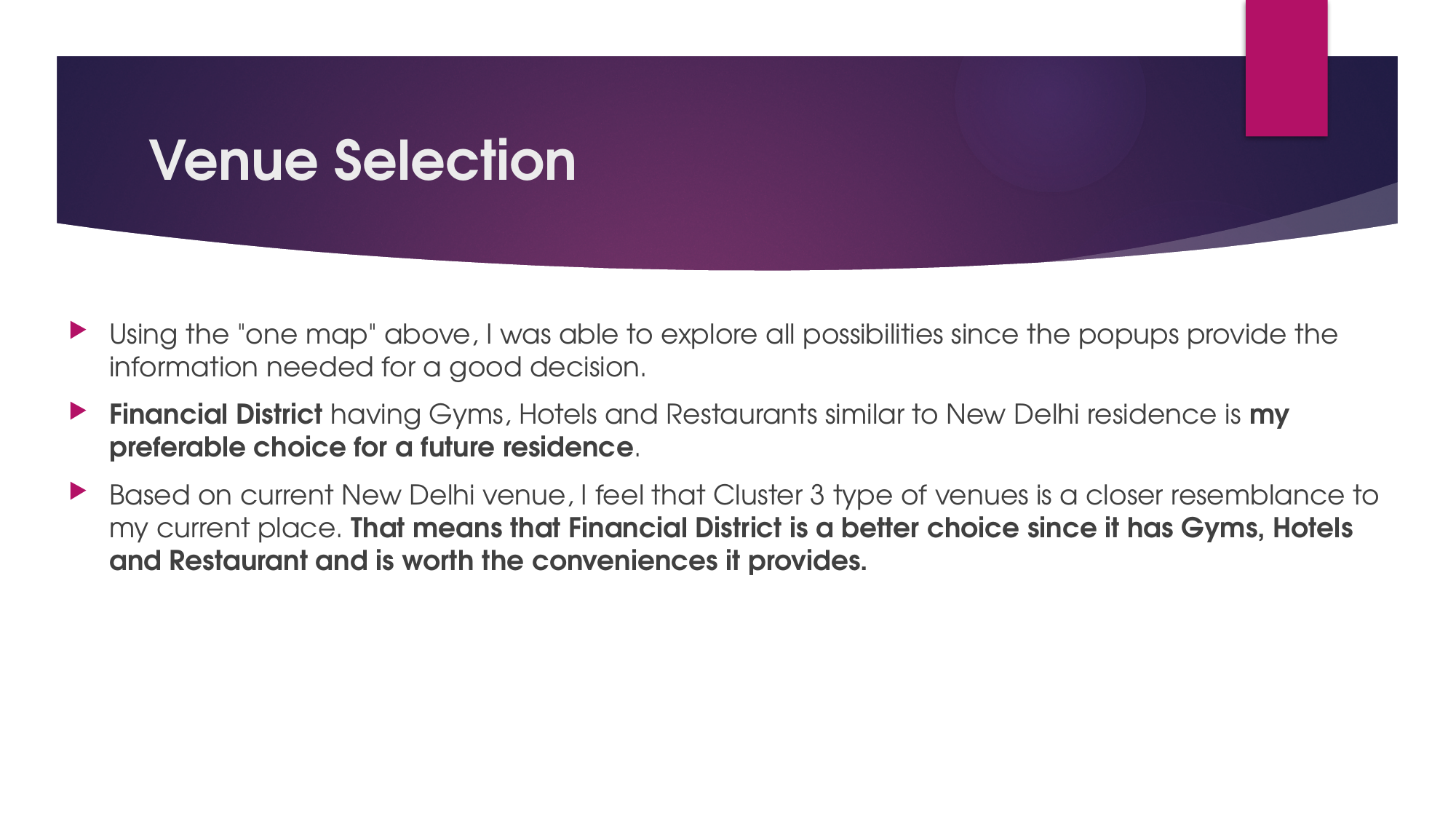

# Venue Selection
Using the "one map" above, I was able to explore all possibilities since the popups provide the information needed for a good decision.
Financial District having Gyms, Hotels and Restaurants similar to New Delhi residence is my preferable choice for a future residence.
Based on current New Delhi venue, I feel that Cluster 3 type of venues is a closer resemblance to my current place. That means that Financial District is a better choice since it has Gyms, Hotels and Restaurant and is worth the conveniences it provides.